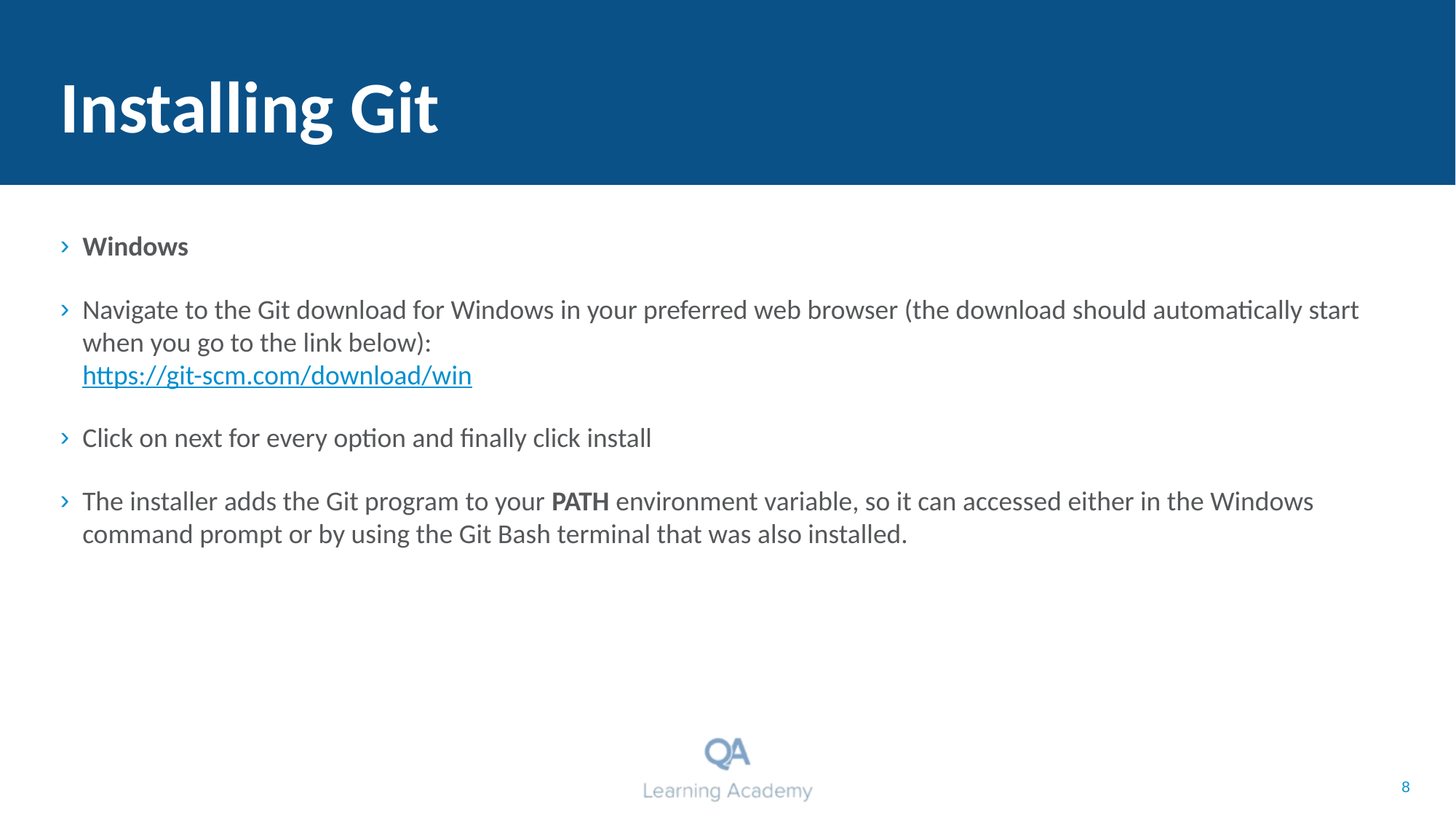

# Installing Git
Windows
Navigate to the Git download for Windows in your preferred web browser (the download should automatically start when you go to the link below):
https://git-scm.com/download/win
Click on next for every option and finally click install
The installer adds the Git program to your PATH environment variable, so it can accessed either in the Windows command prompt or by using the Git Bash terminal that was also installed.